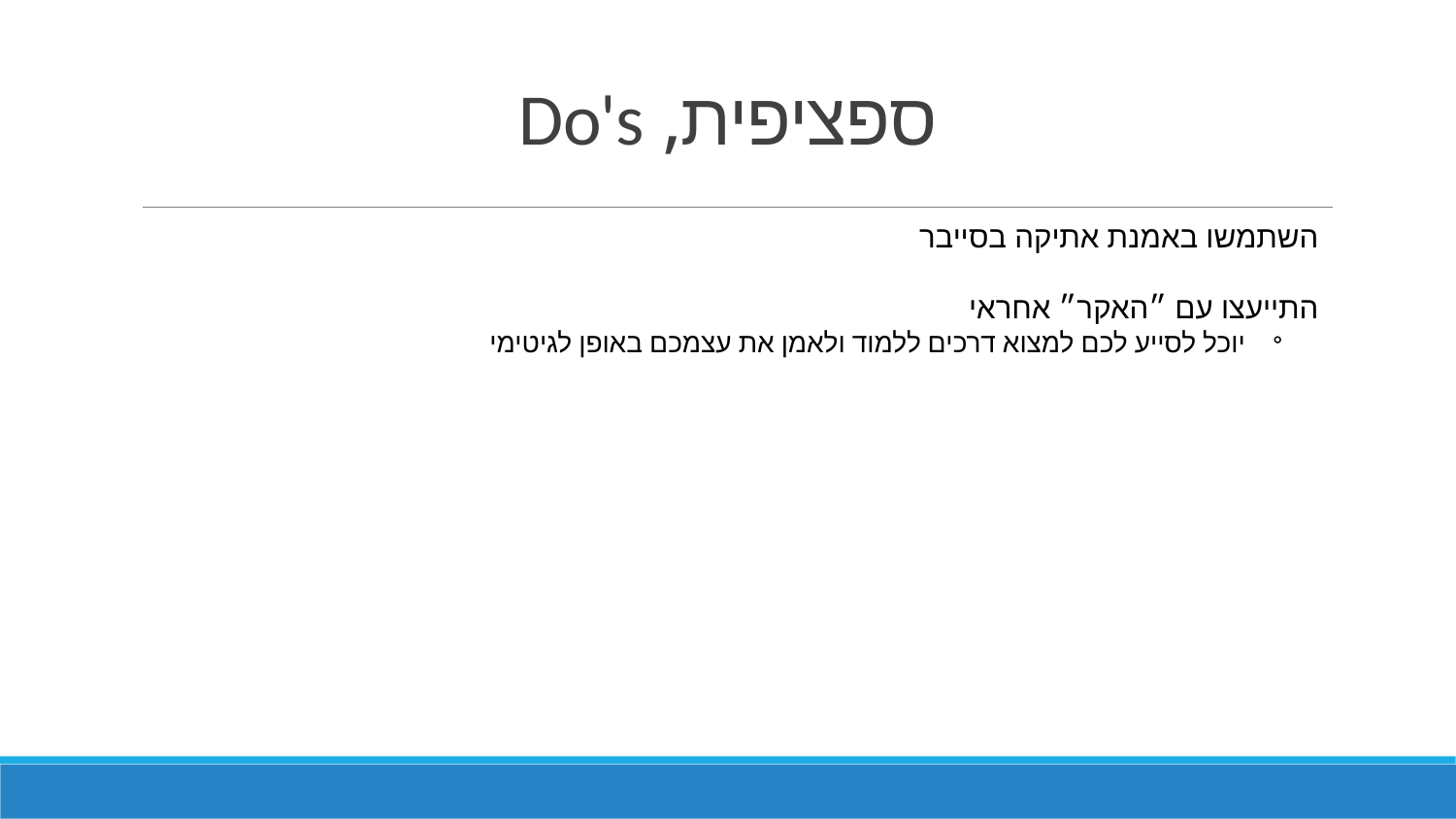

# ספציפית, Do's
השתמשו באמנת אתיקה בסייבר

התייעצו עם ״האקר״ אחראי
יוכל לסייע לכם למצוא דרכים ללמוד ולאמן את עצמכם באופן לגיטימי